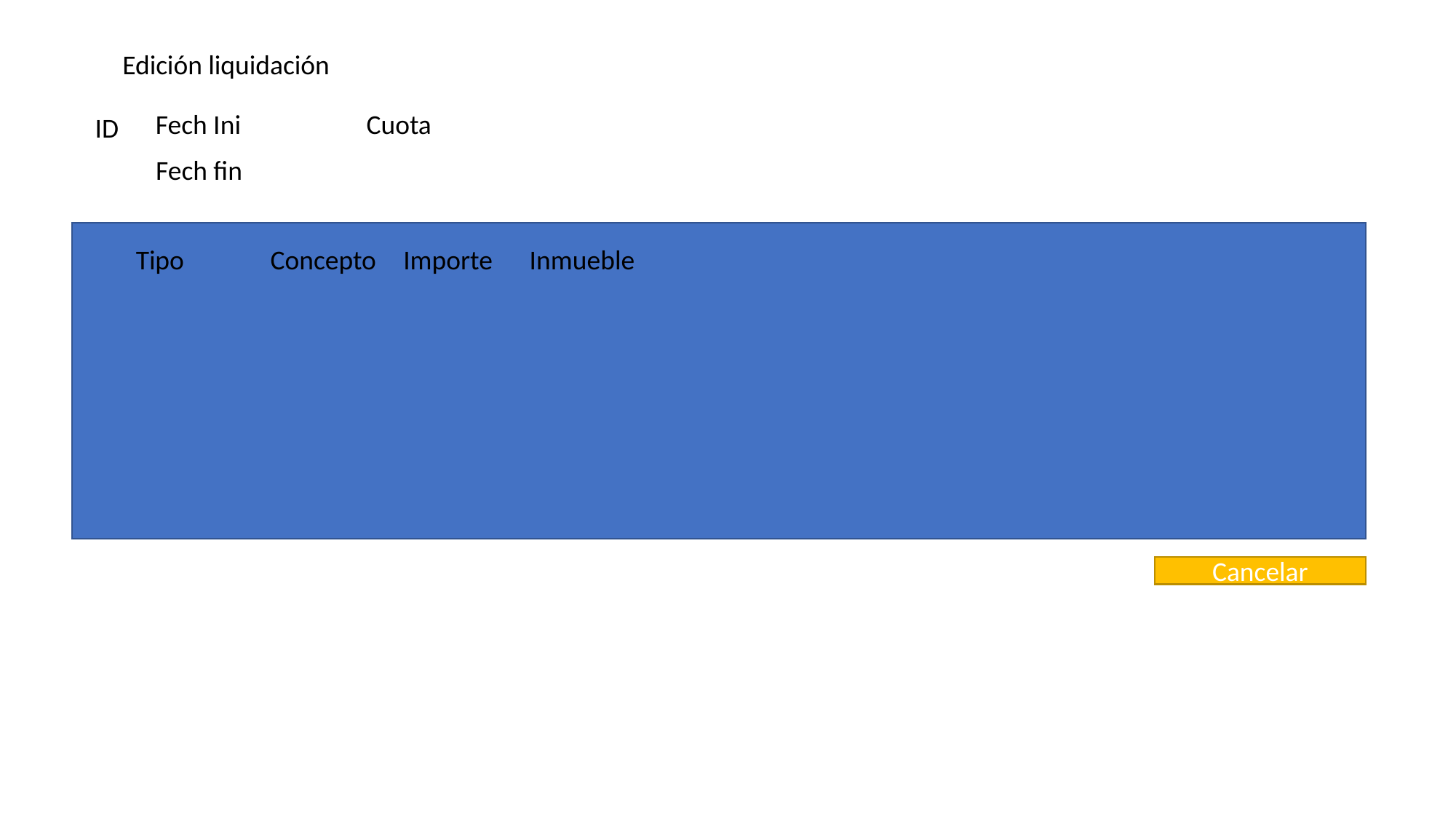

Edición liquidación
Fech Ini
Cuota
ID
Fech fin

Tipo
Concepto
Importe
Inmueble
Cancelar